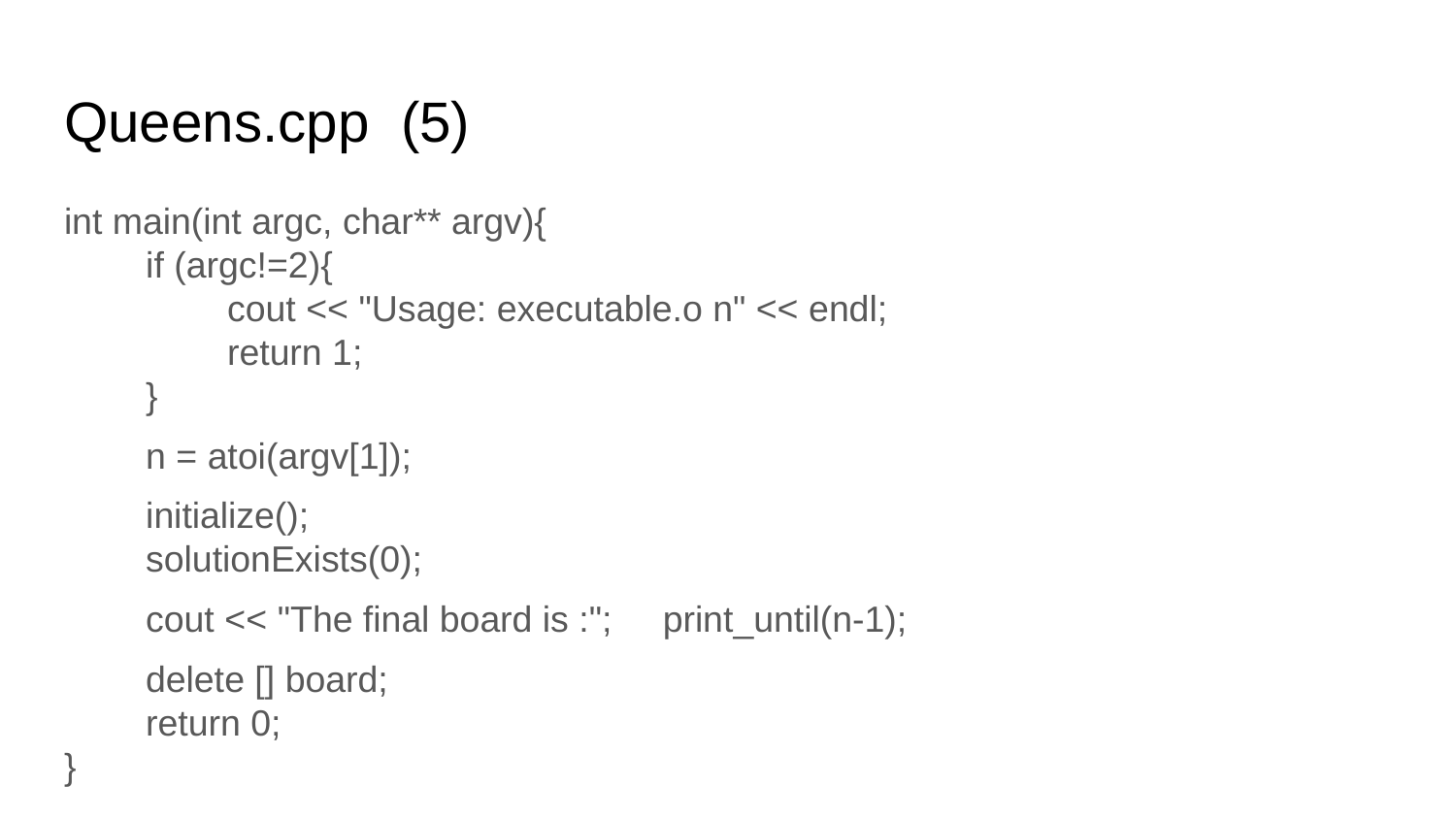

# Queens.cpp  (5)
int main(int argc, char** argv){
        if (argc!=2){
                cout << "Usage: executable.o n" << endl;
                return 1;
        }
        n = atoi(argv[1]);
        initialize();
        solutionExists(0);
        cout << "The final board is :";     print_until(n-1);
        delete [] board;
        return 0;
}